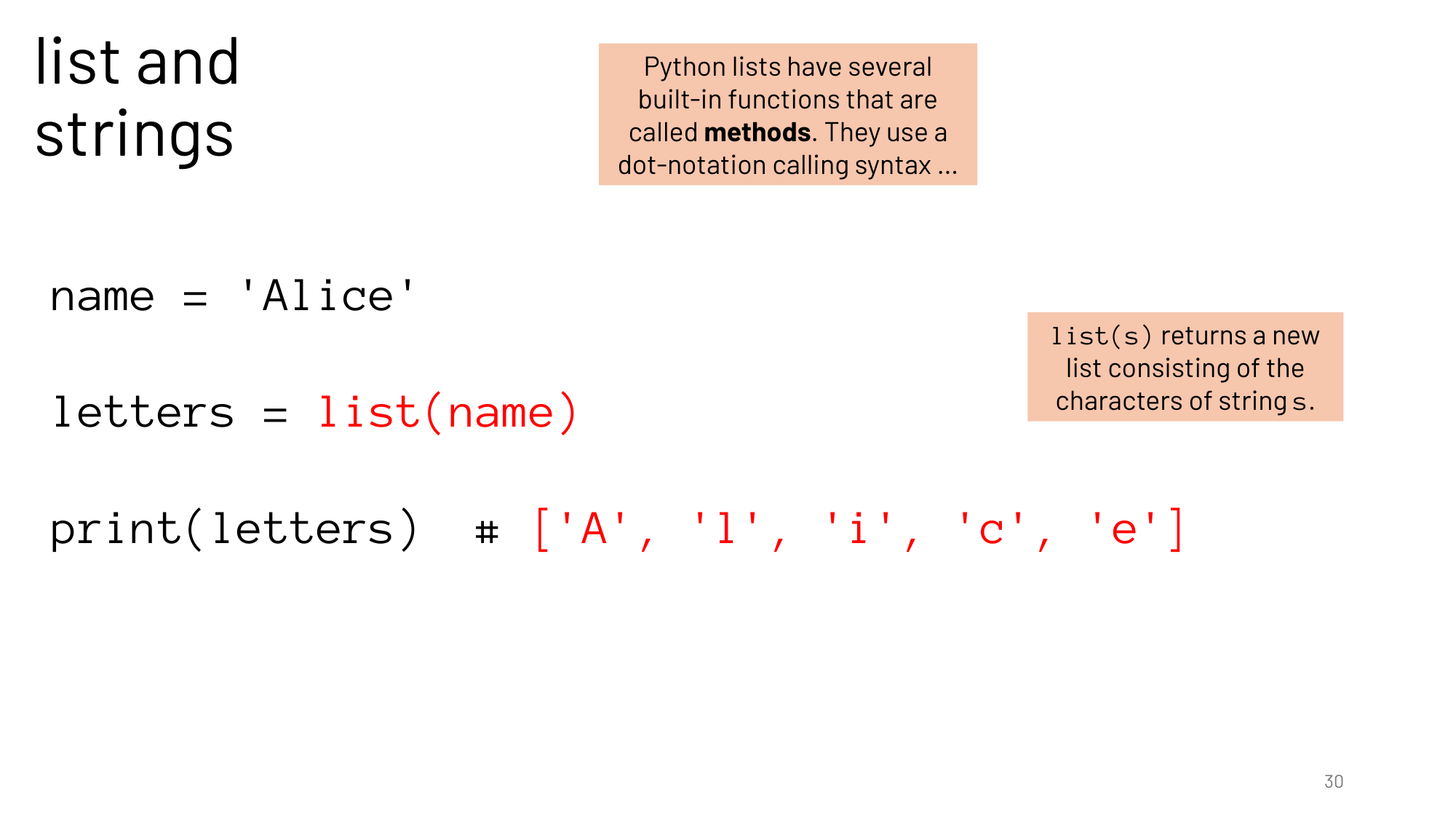

# list and strings
Python lists have several built-in functions that are called methods. They use a dot-notation calling syntax …
name = 'Alice'
letters = list(name)
print(letters)  # ['A', 'l', 'i', 'c', 'e']
list(s) returns a new list consisting of the characters of string s.
30